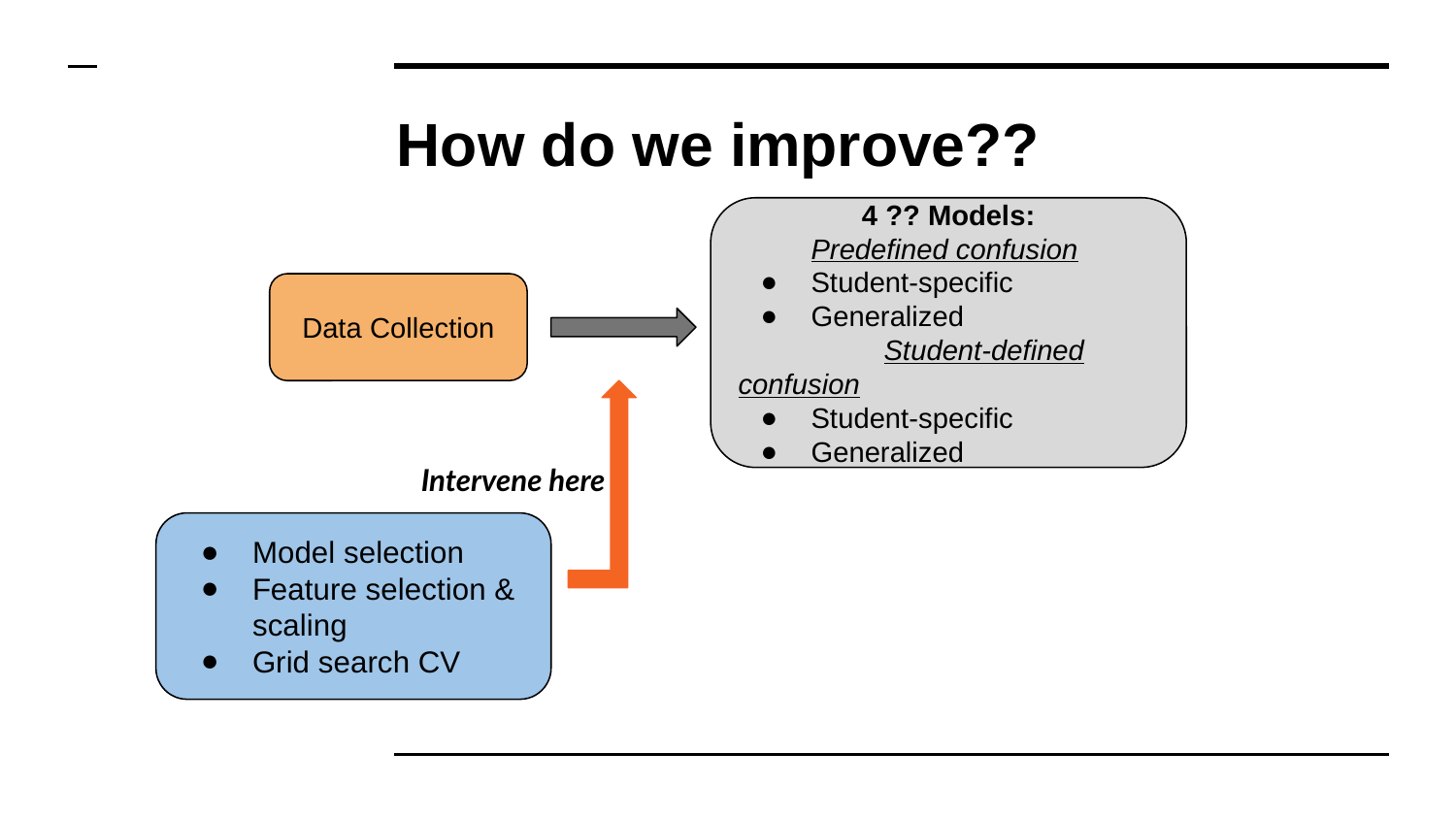

# How do we improve??
4 ?? Models:
Predefined confusion
Student-specific
Generalized
    	Student-defined confusion
Student-specific
Generalized
Data Collection

Intervene here
Model selection
Feature selection & scaling
Grid search CV